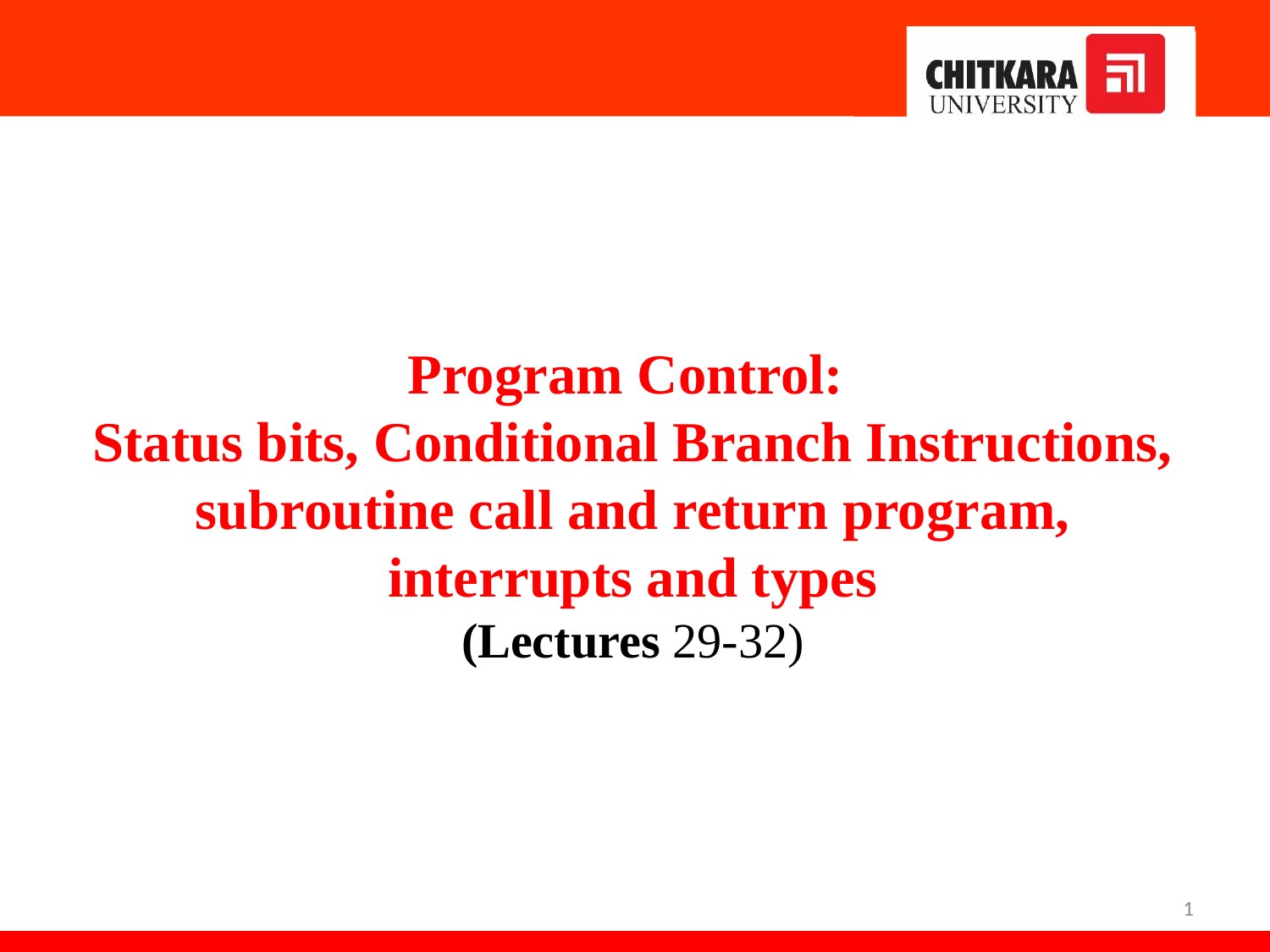

Program Control:
Status bits, Conditional Branch Instructions, subroutine call and return program, interrupts and types
(Lectures 29-32)

1